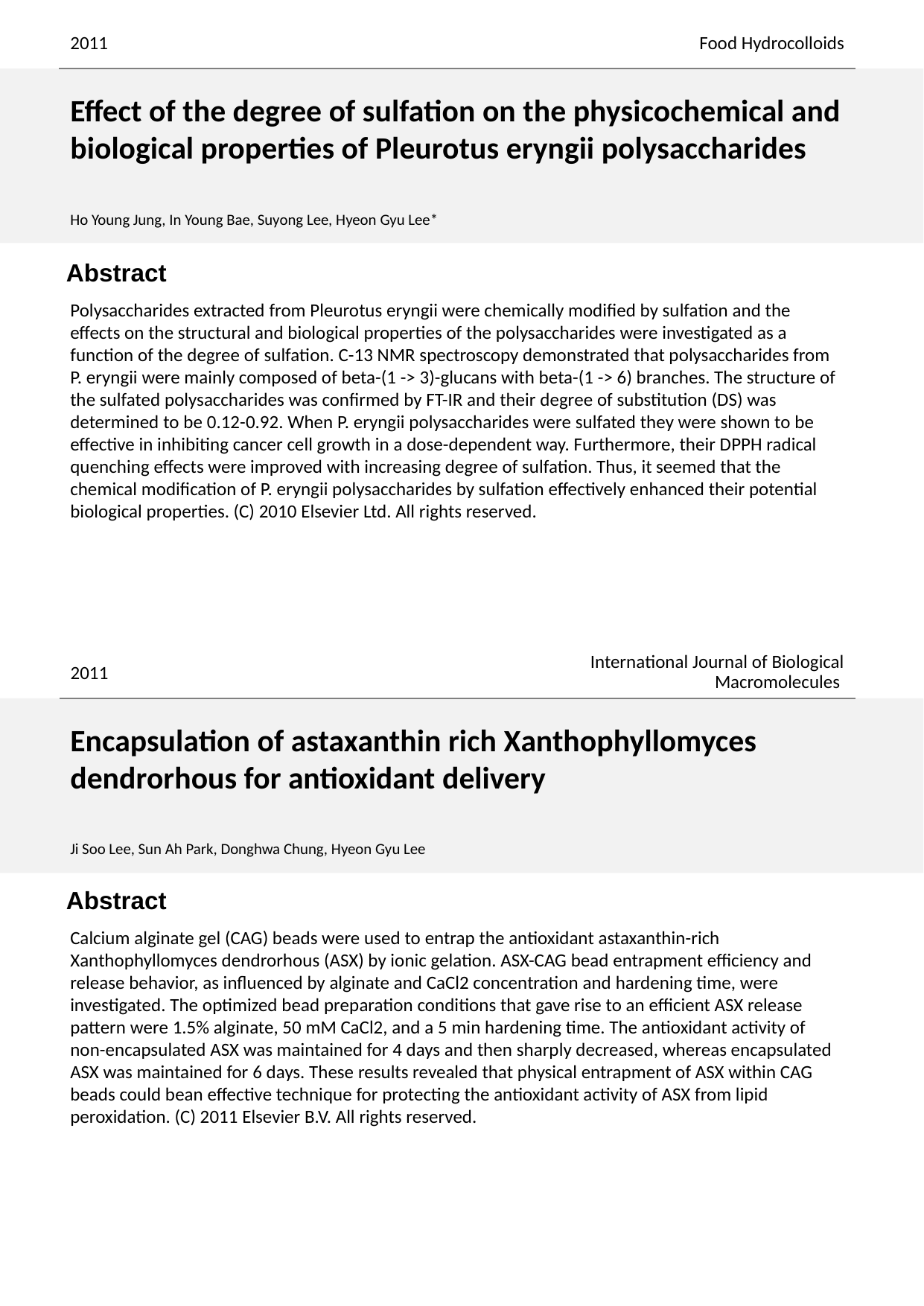

2011
Food Hydrocolloids
Effect of the degree of sulfation on the physicochemical and biological properties of Pleurotus eryngii polysaccharides
Ho Young Jung, In Young Bae, Suyong Lee, Hyeon Gyu Lee*
Polysaccharides extracted from Pleurotus eryngii were chemically modified by sulfation and the effects on the structural and biological properties of the polysaccharides were investigated as a function of the degree of sulfation. C-13 NMR spectroscopy demonstrated that polysaccharides from P. eryngii were mainly composed of beta-(1 -> 3)-glucans with beta-(1 -> 6) branches. The structure of the sulfated polysaccharides was confirmed by FT-IR and their degree of substitution (DS) was determined to be 0.12-0.92. When P. eryngii polysaccharides were sulfated they were shown to be effective in inhibiting cancer cell growth in a dose-dependent way. Furthermore, their DPPH radical quenching effects were improved with increasing degree of sulfation. Thus, it seemed that the chemical modification of P. eryngii polysaccharides by sulfation effectively enhanced their potential biological properties. (C) 2010 Elsevier Ltd. All rights reserved.
International Journal of Biological Macromolecules
2011
Encapsulation of astaxanthin rich Xanthophyllomyces dendrorhous for antioxidant delivery
Ji Soo Lee, Sun Ah Park, Donghwa Chung, Hyeon Gyu Lee
Calcium alginate gel (CAG) beads were used to entrap the antioxidant astaxanthin-rich Xanthophyllomyces dendrorhous (ASX) by ionic gelation. ASX-CAG bead entrapment efficiency and release behavior, as influenced by alginate and CaCl2 concentration and hardening time, were investigated. The optimized bead preparation conditions that gave rise to an efficient ASX release pattern were 1.5% alginate, 50 mM CaCl2, and a 5 min hardening time. The antioxidant activity of non-encapsulated ASX was maintained for 4 days and then sharply decreased, whereas encapsulated ASX was maintained for 6 days. These results revealed that physical entrapment of ASX within CAG beads could bean effective technique for protecting the antioxidant activity of ASX from lipid peroxidation. (C) 2011 Elsevier B.V. All rights reserved.